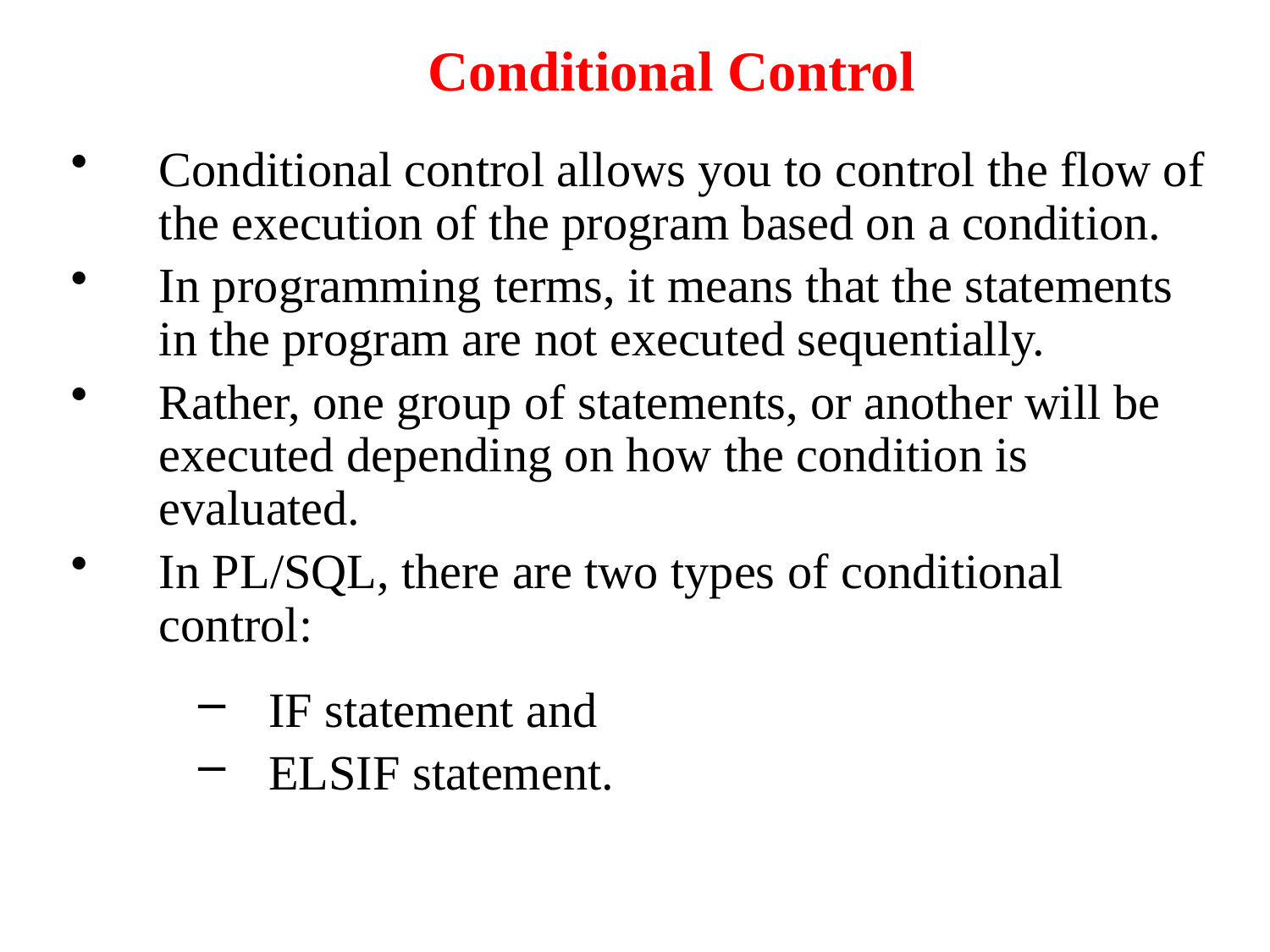

# Conditional Control
Conditional control allows you to control the flow of the execution of the program based on a condition.
In programming terms, it means that the statements in the program are not executed sequentially.
Rather, one group of statements, or another will be executed depending on how the condition is evaluated.
In PL/SQL, there are two types of conditional control:

IF statement and
ELSIF statement.